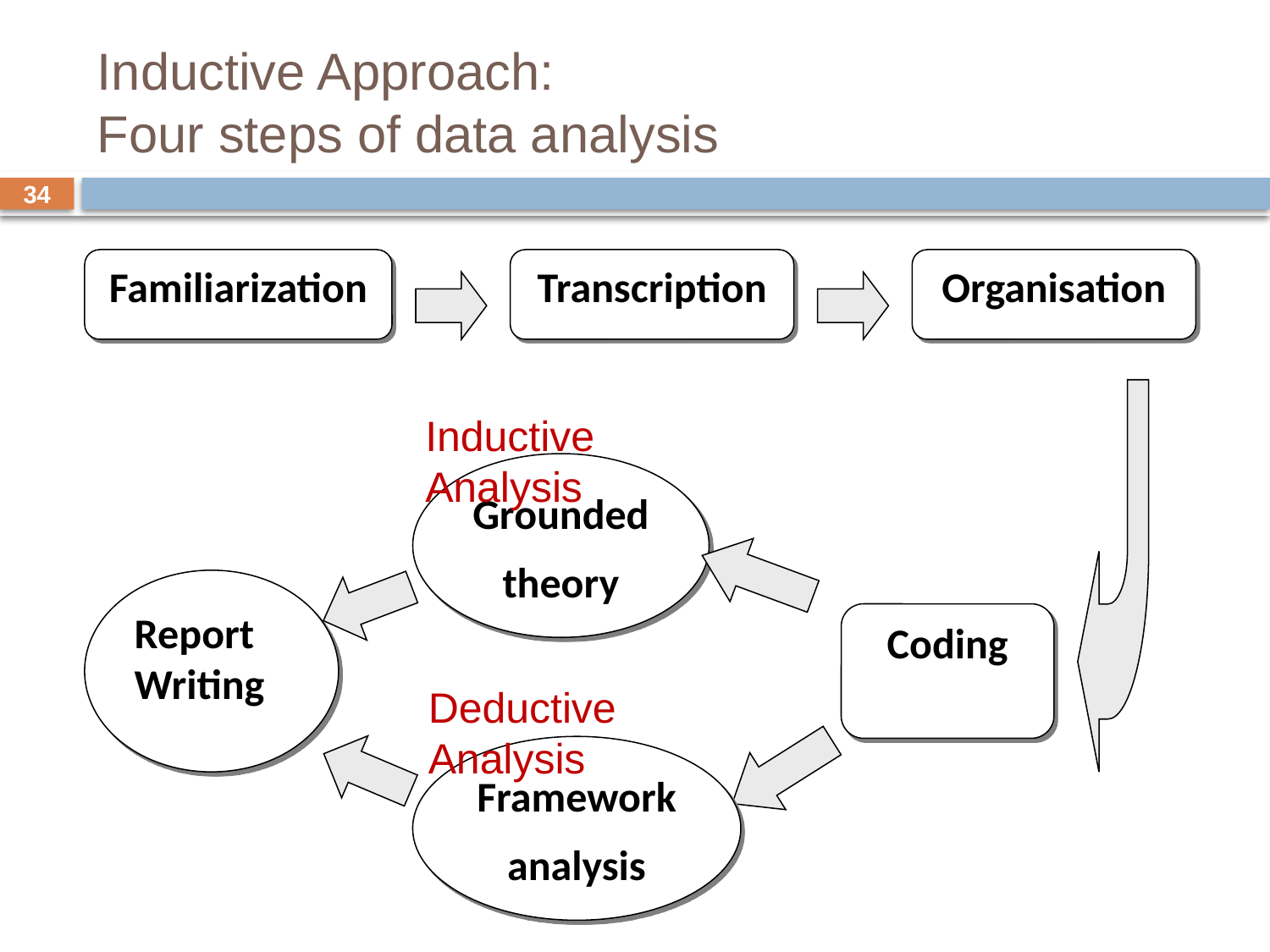

# Inductive Approach: Four steps of data analysis
34
Familiarization
Transcription
Organisation

Inductive Analysis
Grounded
theory

Report Writing
Coding
Deductive Analysis

Framework
analysis